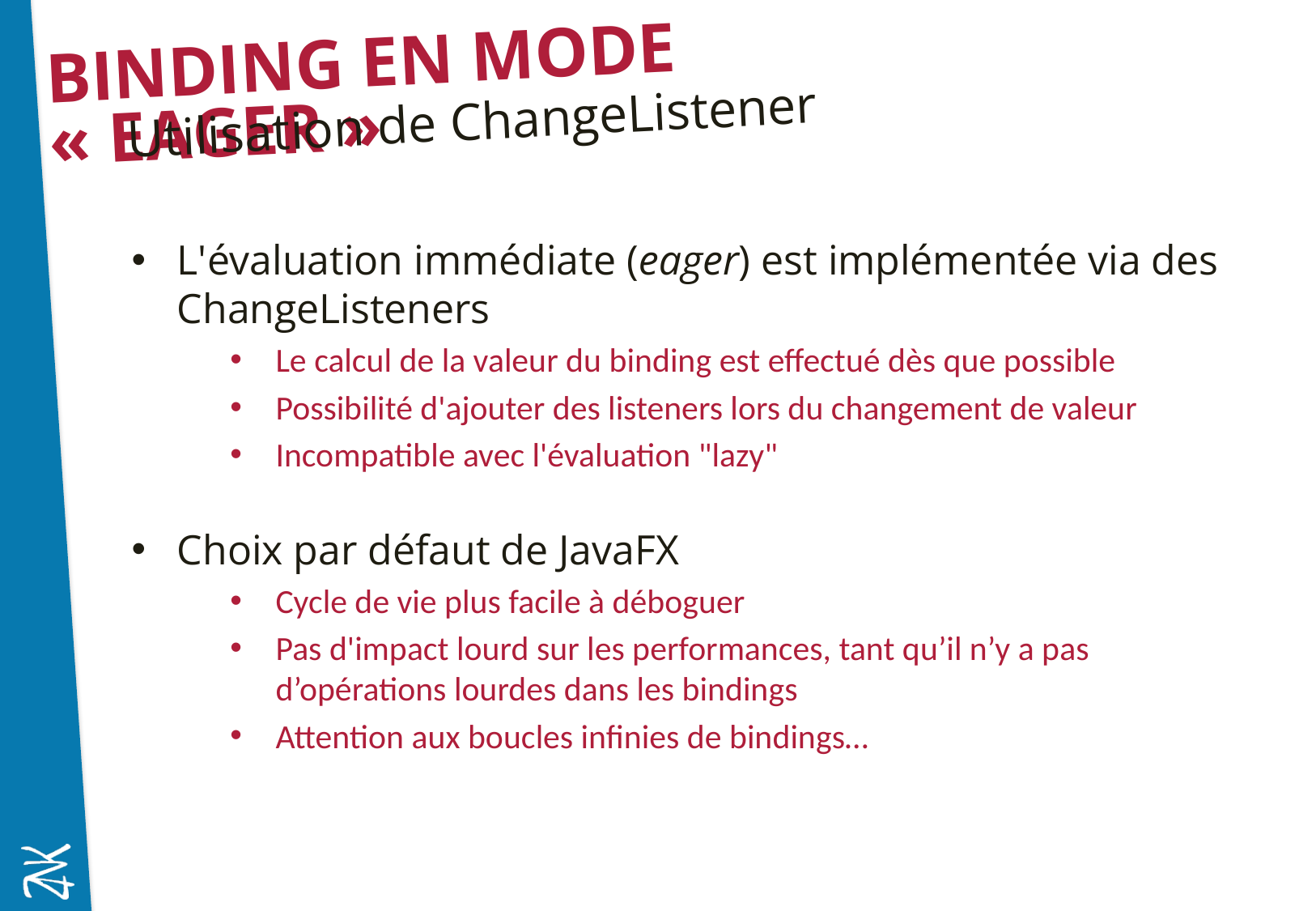

# Binding en mode « Eager »
Utilisation de ChangeListener
L'évaluation immédiate (eager) est implémentée via des ChangeListeners
Le calcul de la valeur du binding est effectué dès que possible
Possibilité d'ajouter des listeners lors du changement de valeur
Incompatible avec l'évaluation "lazy"

Choix par défaut de JavaFX
Cycle de vie plus facile à déboguer
Pas d'impact lourd sur les performances, tant qu’il n’y a pas d’opérations lourdes dans les bindings
Attention aux boucles infinies de bindings…